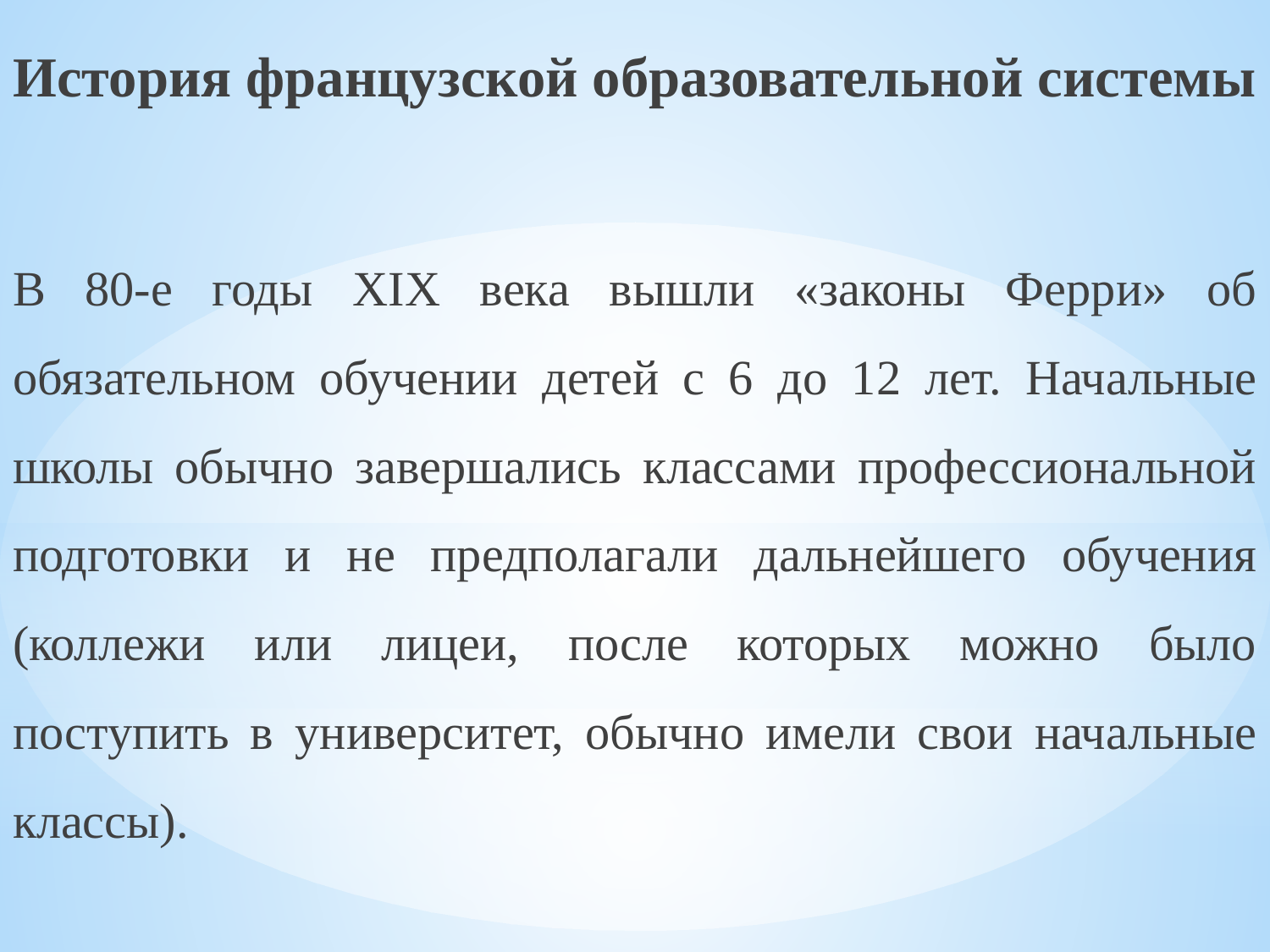

История французской образовательной системы

В 80-е годы XIX века вышли «законы Ферри» об обязательном обучении детей с 6 до 12 лет. Начальные школы обычно завершались классами профессиональной подготовки и не предполагали дальнейшего обучения (коллежи или лицеи, после которых можно было поступить в университет, обычно имели свои начальные классы).